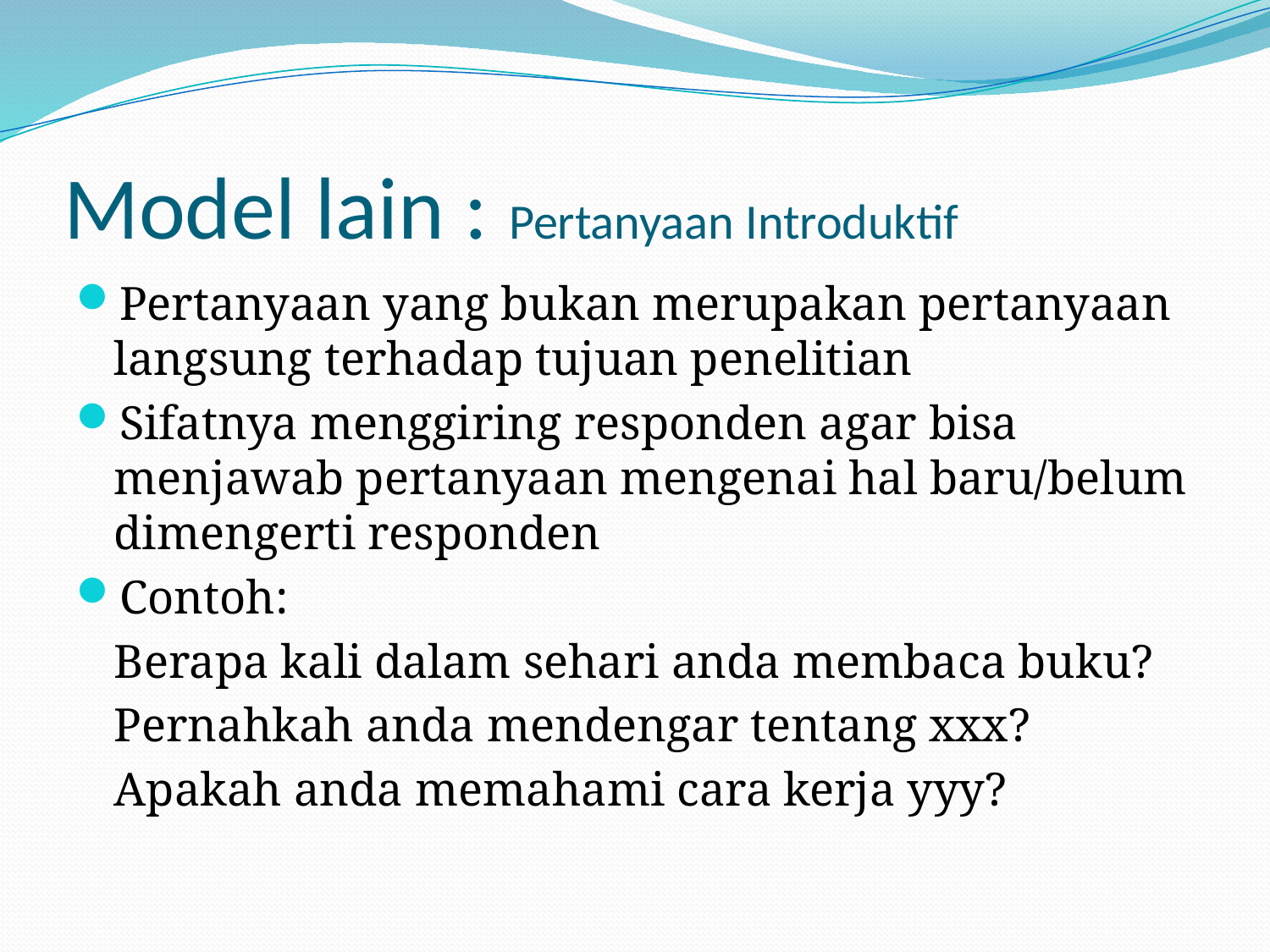

# Model lain : Pertanyaan Introduktif
Pertanyaan yang bukan merupakan pertanyaan langsung terhadap tujuan penelitian
Sifatnya menggiring responden agar bisa menjawab pertanyaan mengenai hal baru/belum dimengerti responden
Contoh:
	Berapa kali dalam sehari anda membaca buku?
	Pernahkah anda mendengar tentang xxx?
	Apakah anda memahami cara kerja yyy?